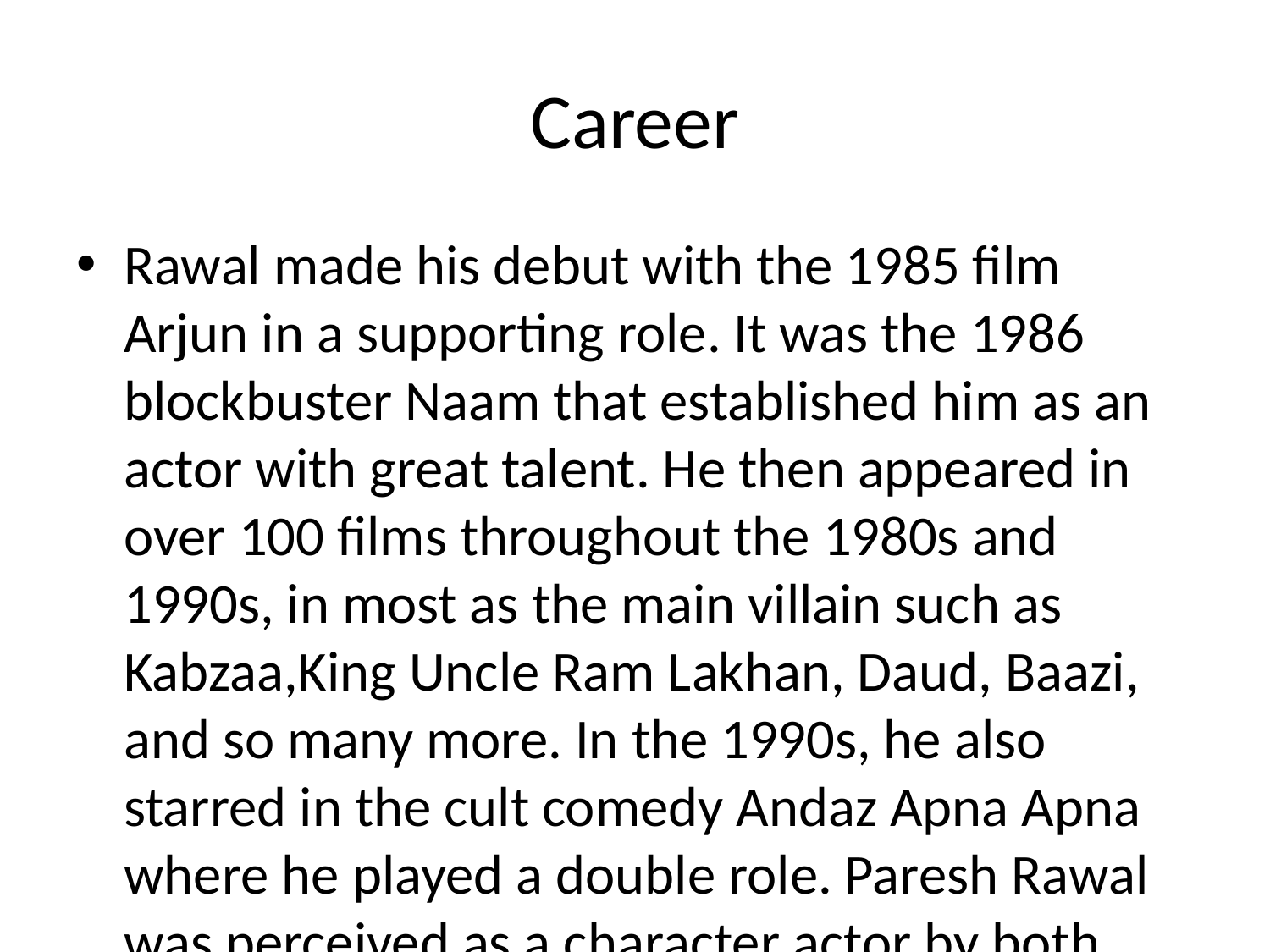

# Career
Rawal made his debut with the 1985 film Arjun in a supporting role. It was the 1986 blockbuster Naam that established him as an actor with great talent. He then appeared in over 100 films throughout the 1980s and 1990s, in most as the main villain such as Kabzaa,King Uncle Ram Lakhan, Daud, Baazi, and so many more. In the 1990s, he also starred in the cult comedy Andaz Apna Apna where he played a double role. Paresh Rawal was perceived as a character actor by both audiences and critics until the 2000 Bollywood cult classic Hera Pheri after which he starred in many Hindi mainstream films as a lead actor or main protagonist.Rawal played a dim-witted, boisterous, and kind-hearted Marathi landlord Baburao Ganpatrao Apte in the film Hera Pheri, who takes in Raju (Akshay Kumar) and Shyam (Sunil Shetty) as paying guests in his house. Rawal's acting was a key reason for the major nationwide success the film received. For his performance, he won the Filmfare Best Comedian Award. He reprised his role as Baburao in the sequel to the film, Phir Hera Pheri (2006), which was also successful.
Another notable lead role came In the 2002 when Rawal portrayed one of three blind bank robbers in the hit film Aankhen, co-starring Amitabh Bachchan, Aditya Pancholi, Akshay Kumar, Arjun Rampal and Sushmita Sen. Rawal for the remainder of the 2000s was seen in mainly comedy orientated multistarrers in the majority of which he was seen amongst the lead protagonists such as,Awara Paagal Deewana (2002), Hulchul (2004), Garam Masala (2005), Hungama, Deewane Huye Paagal (2005), Malamaal Weekly (2006), Golmaal: Fun Unlimited (2006), Chup Chup Ke (2006), Bhagam Bhag (2007), Shankar Dada MBBS (Telugu), Bhool Bhulaiyaa, Welcome, Mere Baap Pehle Aap (2008) and De Dana Dan (2009). In 2010, Rawal acted in the movie Aakrosh based on honour killing.
In 2012, Paresh Rawal played the lead role in the superhit OMG – Oh My God! Good friend Akshay Kumar was seen supporting him and both won rave reviews for their roles.
He has also had a very successful acting career in Gujarati plays, the latest hit being Dear Father.
For television he has produced several Hindi soaps including Zee TV's Teen Bahuraaniyaan, Sahara One's Main Aisi Kyunn Hoon and Colors' Laagi Tujhse Lagan.
In 2014, his next films are Raja Natwarlal, a sequel to his 2007 film Welcome, titled Welcome Back. One of his upcoming projects is a biopic of Narendra Modi. Paresh Rawal is going to produce the film, which will be his second production venture after Oh My God.
Rawal made his debut with the 1985 film Arjun in a supporting role
It was the 1986 blockbuster Naam that established him as an actor with great talent
He then appeared in over 100 films throughout the 1980s and 1990s, in most as the main villain such as Kabzaa,King Uncle Ram Lakhan, Daud, Baazi, and so many more
In the 1990s, he also starred in the cult comedy Andaz Apna Apna where he played a double role
Paresh Rawal was perceived as a character actor by both audiences and critics until the 2000 Bollywood cult classic Hera Pheri after which he starred in many Hindi mainstream films as a lead actor or main protagonist.Rawal played a dim-witted, boisterous, and kind-hearted Marathi landlord Baburao Ganpatrao Apte in the film Hera Pheri, who takes in Raju (Akshay Kumar) and Shyam (Sunil Shetty) as paying guests in his house
Rawal's acting was a key reason for the major nationwide success the film received
For his performance, he won the Filmfare Best Comedian Award
He reprised his role as Baburao in the sequel to the film, Phir Hera Pheri (2006), which was also successful.
Another notable lead role came In the 2002 when Rawal portrayed one of three blind bank robbers in the hit film Aankhen, co-starring Amitabh Bachchan, Aditya Pancholi, Akshay Kumar, Arjun Rampal and Sushmita Sen
Rawal for the remainder of the 2000s was seen in mainly comedy orientated multistarrers in the majority of which he was seen amongst the lead protagonists such as,Awara Paagal Deewana (2002), Hulchul (2004), Garam Masala (2005), Hungama, Deewane Huye Paagal (2005), Malamaal Weekly (2006), Golmaal: Fun Unlimited (2006), Chup Chup Ke (2006), Bhagam Bhag (2007), Shankar Dada MBBS (Telugu), Bhool Bhulaiyaa, Welcome, Mere Baap Pehle Aap (2008) and De Dana Dan (2009)
In 2010, Rawal acted in the movie Aakrosh based on honour killing.
In 2012, Paresh Rawal played the lead role in the superhit OMG – Oh My God! Good friend Akshay Kumar was seen supporting him and both won rave reviews for their roles.
He has also had a very successful acting career in Gujarati plays, the latest hit being Dear Father.
For television he has produced several Hindi soaps including Zee TV's Teen Bahuraaniyaan, Sahara One's Main Aisi Kyunn Hoon and Colors' Laagi Tujhse Lagan.
In 2014, his next films are Raja Natwarlal, a sequel to his 2007 film Welcome, titled Welcome Back
One of his upcoming projects is a biopic of Narendra Modi
Paresh Rawal is going to produce the film, which will be his second production venture after Oh My God.